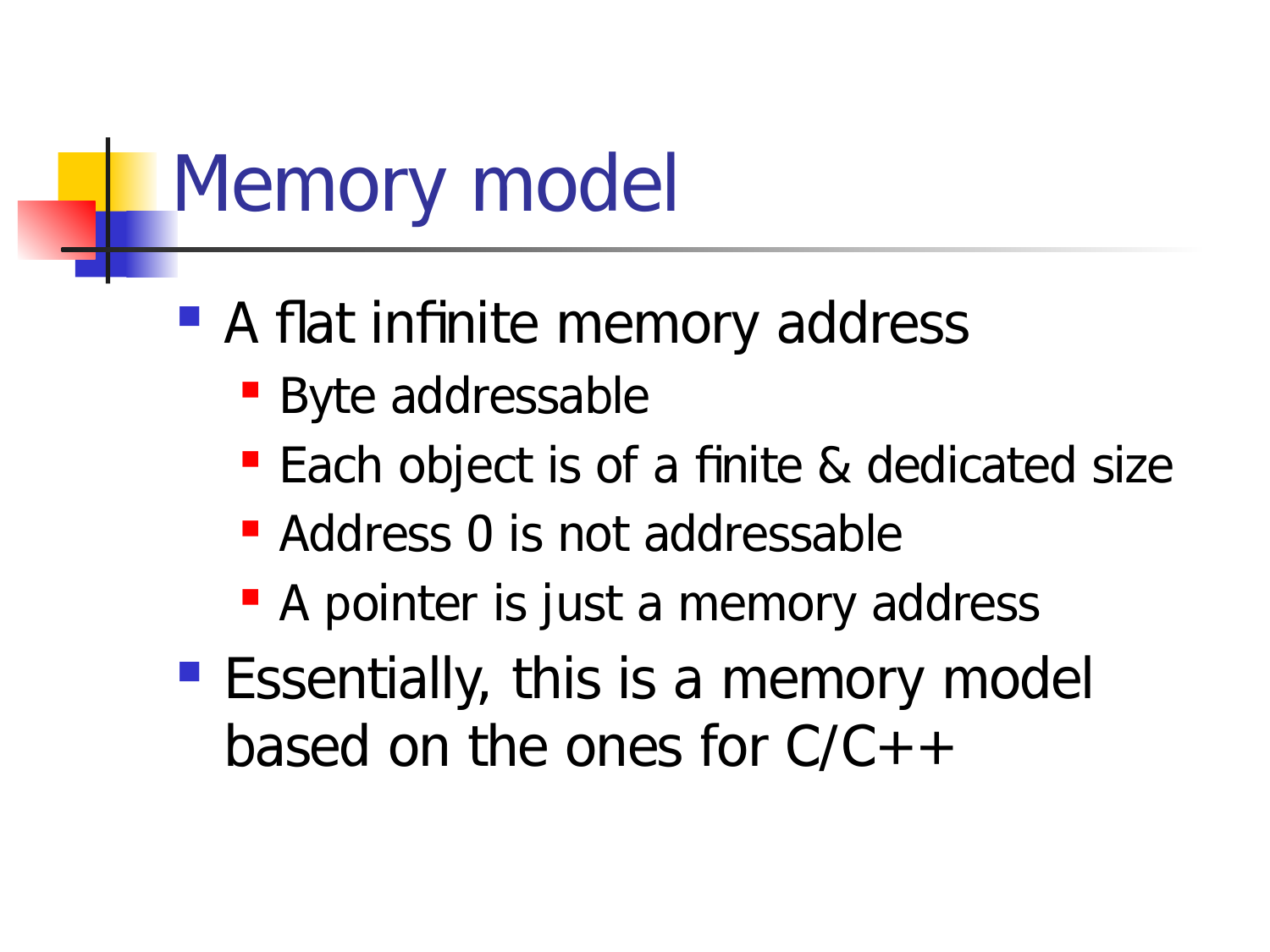

# Memory model
A flat infinite memory address
Byte addressable
Each object is of a finite & dedicated size
Address 0 is not addressable
A pointer is just a memory address
Essentially, this is a memory model based on the ones for C/C++